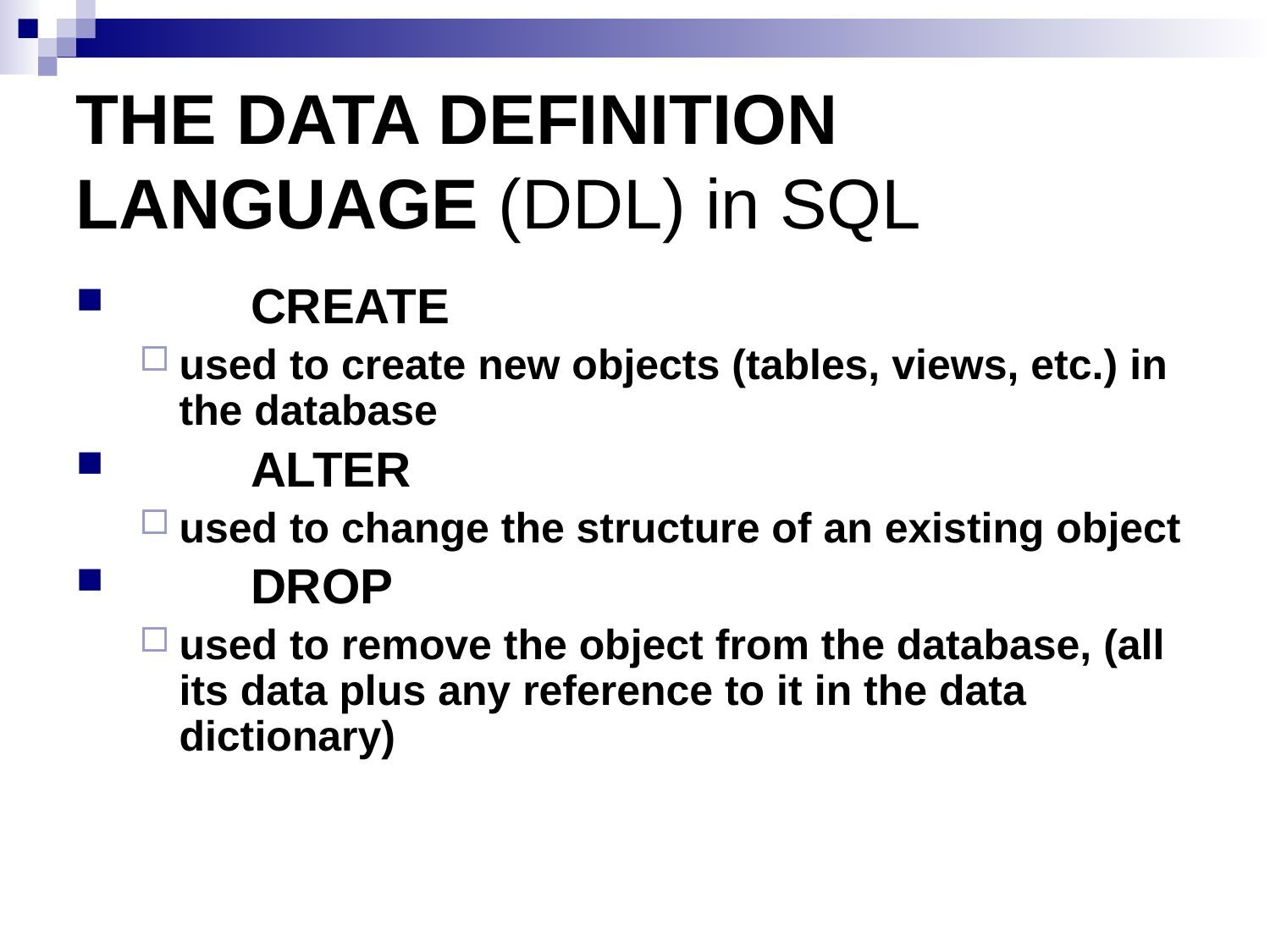

# THE DATA DEFINITION LANGUAGE (DDL) in SQL
	CREATE
used to create new objects (tables, views, etc.) in the database
	ALTER
used to change the structure of an existing object
	DROP
used to remove the object from the database, (all its data plus any reference to it in the data dictionary)